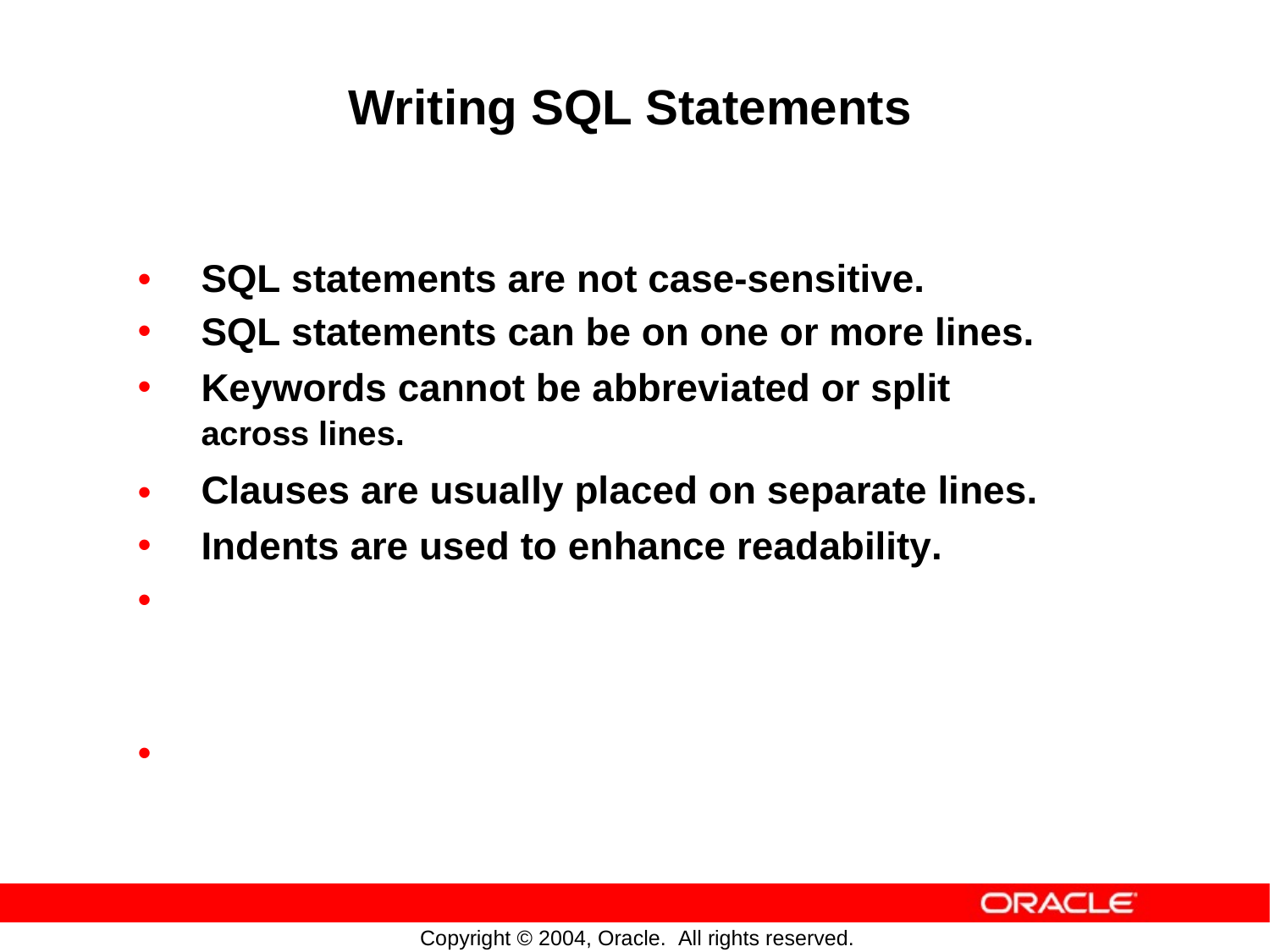

Writing SQL Statements
•
•
•
SQL statements are not case-sensitive.
SQL statements can be on one or more lines.
Keywords cannot be abbreviated or split
across lines.
Clauses are usually placed on separate lines.
Indents are used to enhance readability.
•
•
•
•

Copyright © 2004, Oracle.  All rights reserved.